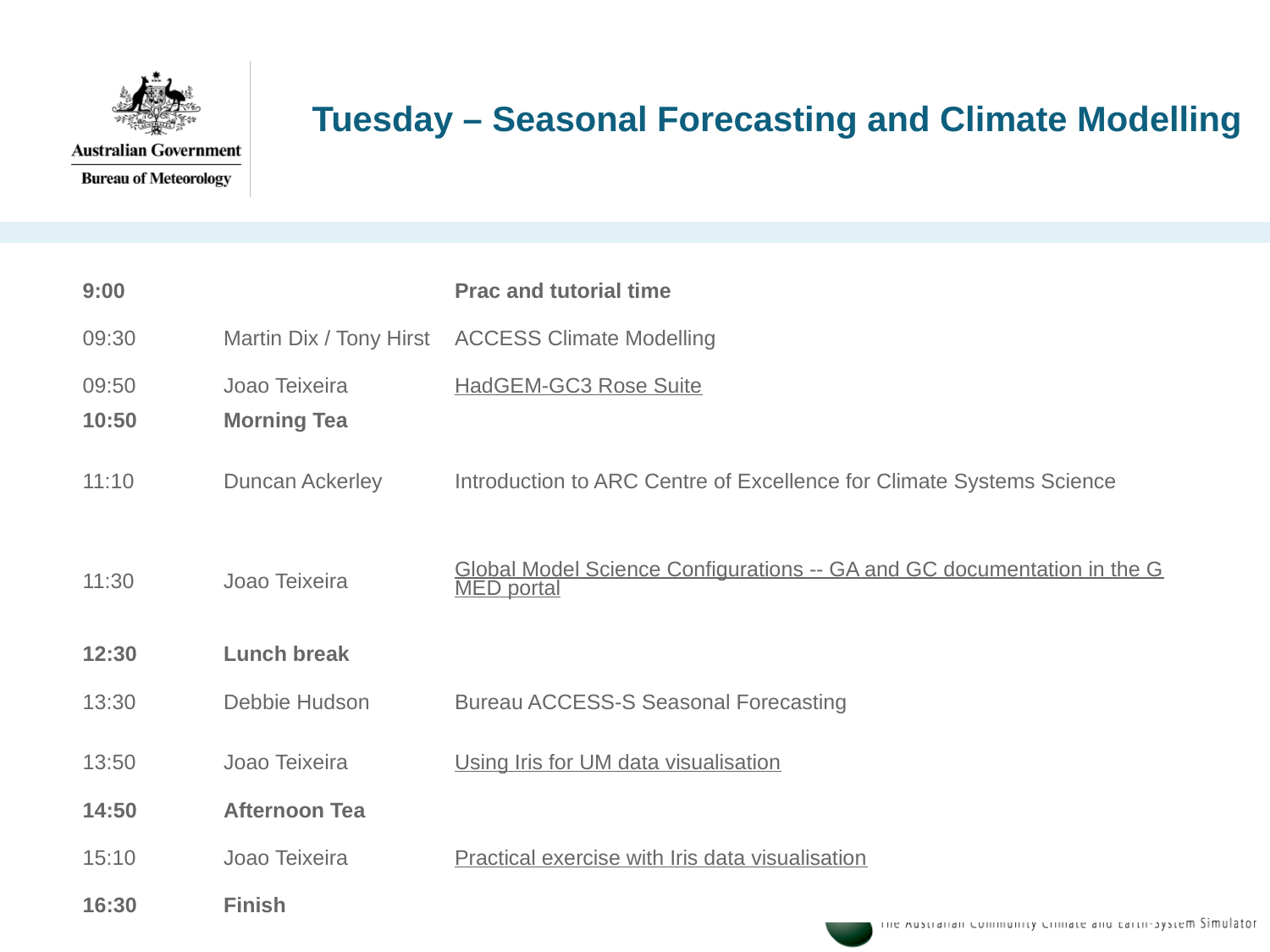

# Tuesday – Seasonal Forecasting and Climate Modelling
| 9:00 |  | Prac and tutorial time |
| --- | --- | --- |
| 09:30 | Martin Dix / Tony Hirst | ACCESS Climate Modelling |
| 09:50 | Joao Teixeira | HadGEM-GC3 Rose Suite |
| 10:50 | Morning Tea |  |
| 11:10 | Duncan Ackerley | Introduction to ARC Centre of Excellence for Climate Systems Science |
| 11:30 | Joao Teixeira | ​Global Model Science Configurations -- GA and GC documentation in the GMED portal |
| 12:30 | Lunch break |  |
| 13:30 | Debbie Hudson | Bureau ACCESS-S Seasonal Forecasting |
| 13:50 | Joao Teixeira | Using Iris for UM data visualisation |
| 14:50 | Afternoon Tea |  |
| 15:10 | Joao Teixeira | Practical exercise with Iris data visualisation |
| 16:30 | Finish |  |